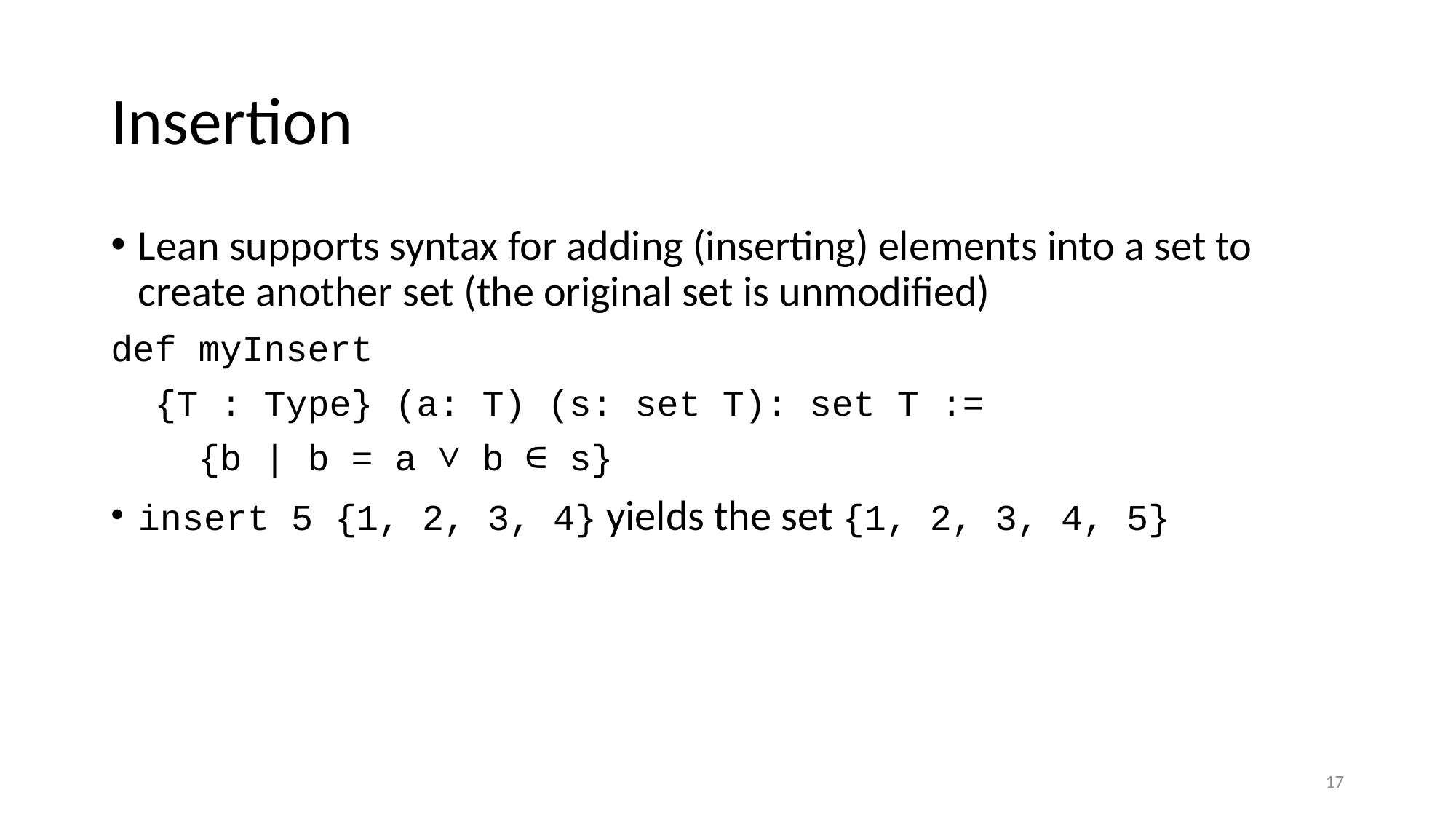

# Insertion
Lean supports syntax for adding (inserting) elements into a set to create another set (the original set is unmodified)
def myInsert
  {T : Type} (a: T) (s: set T): set T :=
    {b | b = a ∨ b ∈ s}
insert 5 {1, 2, 3, 4} yields the set {1, 2, 3, 4, 5}

17